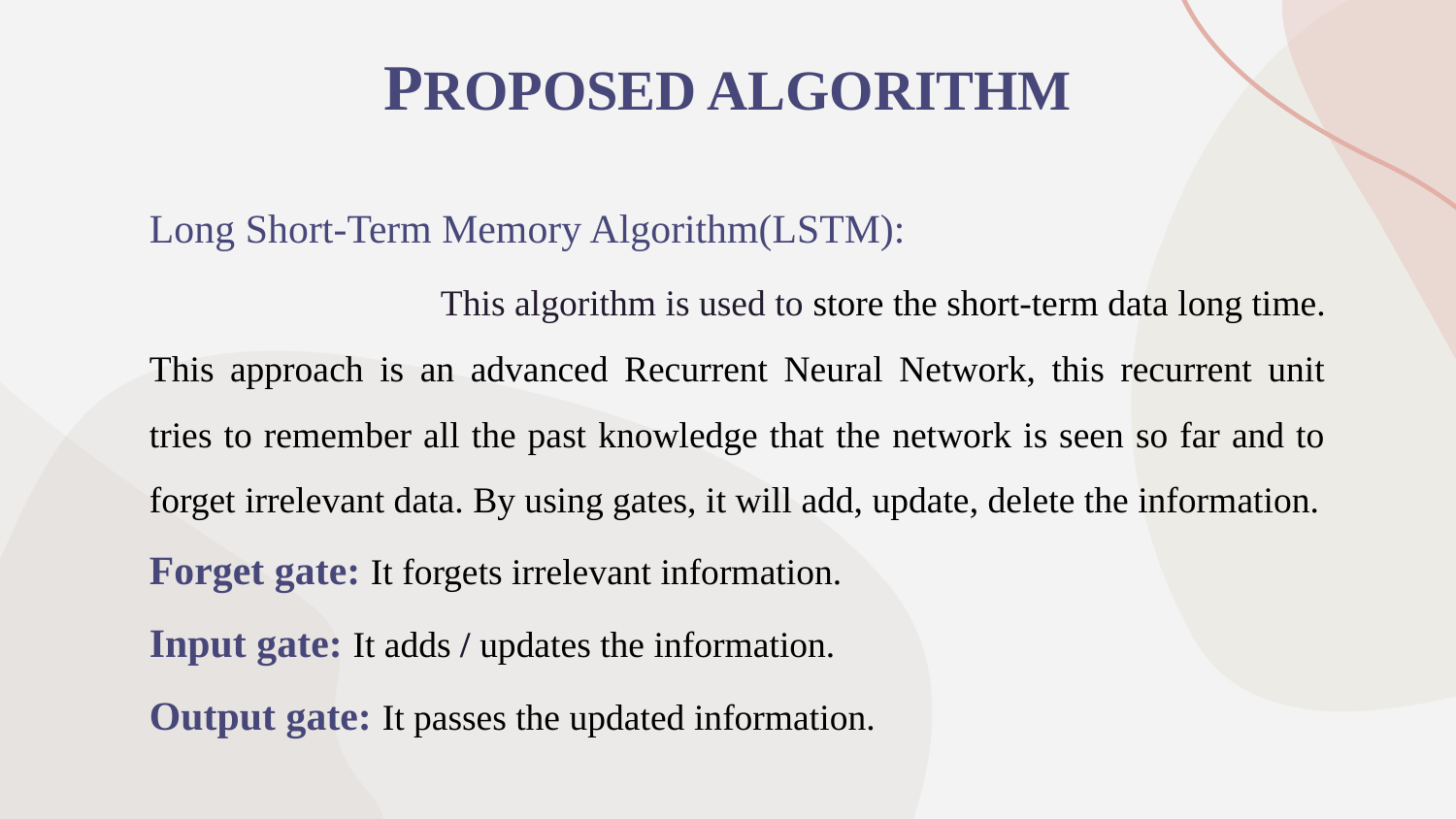

# PROPOSED ALGORITHM
Long Short-Term Memory Algorithm(LSTM):
		This algorithm is used to store the short-term data long time. This approach is an advanced Recurrent Neural Network, this recurrent unit tries to remember all the past knowledge that the network is seen so far and to forget irrelevant data. By using gates, it will add, update, delete the information.
Forget gate: It forgets irrelevant information.
Input gate: It adds / updates the information.
Output gate: It passes the updated information.